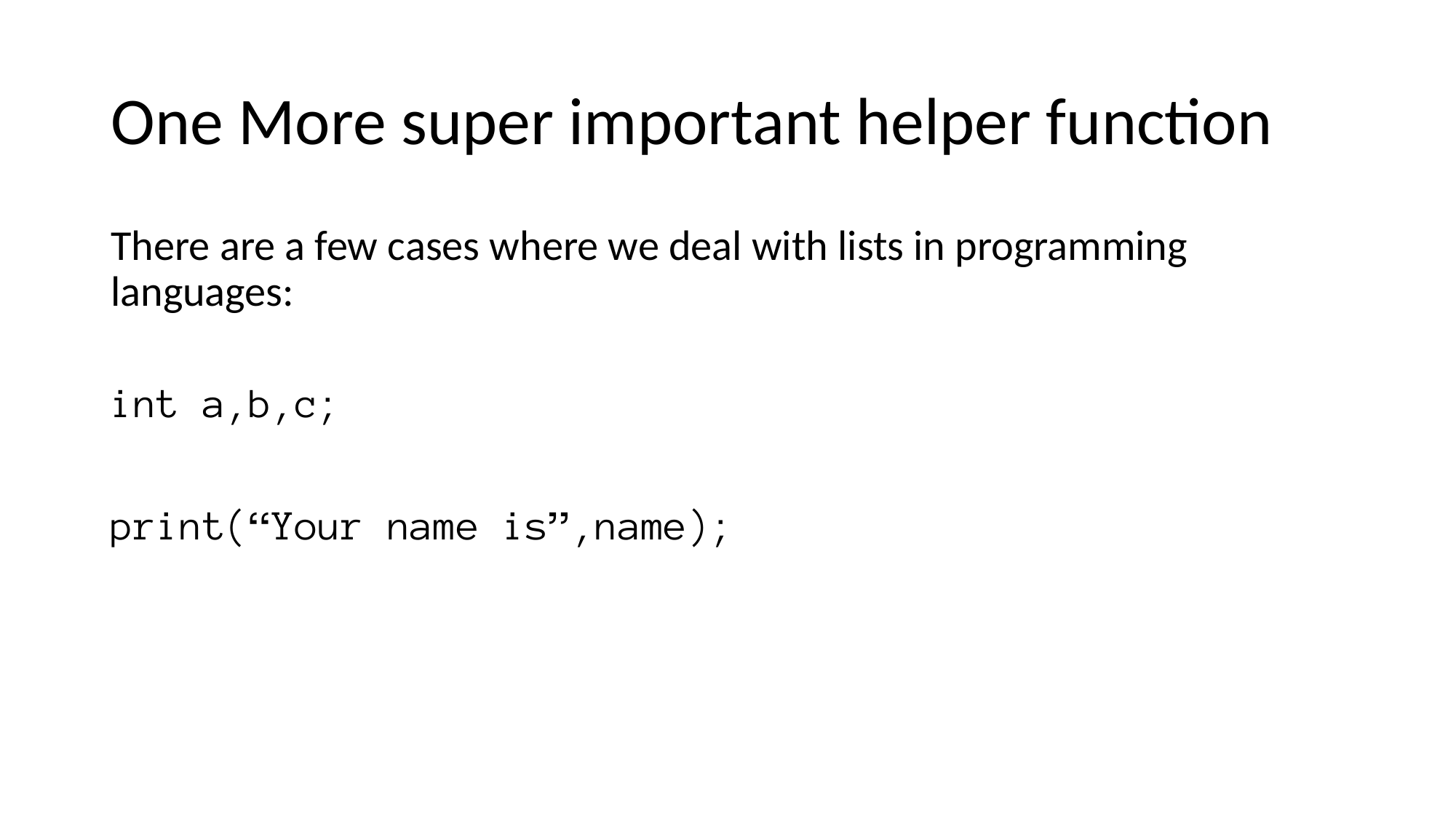

# One More super important helper function
There are a few cases where we deal with lists in programming languages:
int a,b,c;

print(“Your name is”,name);